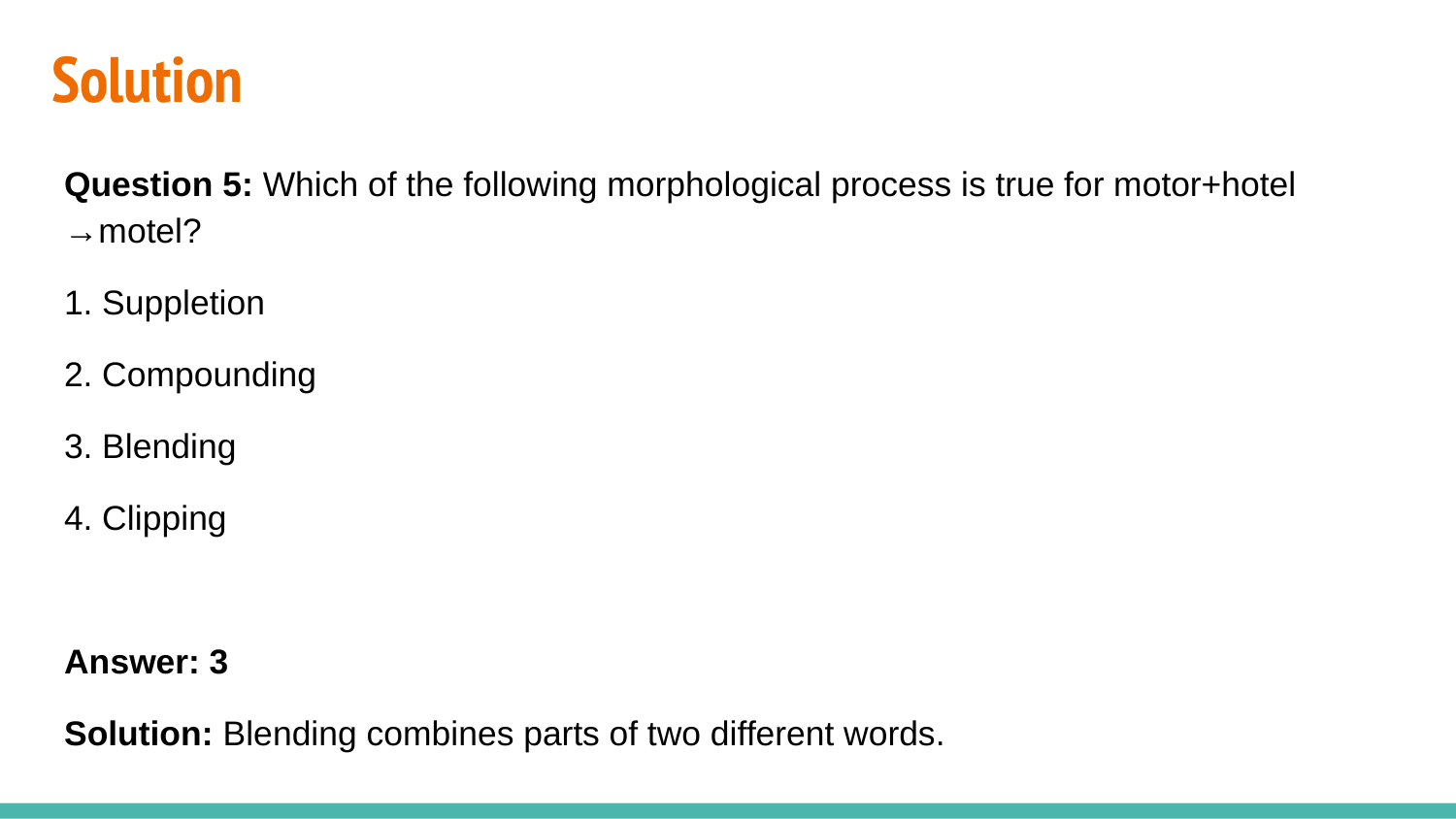

# Solution
Question 5: Which of the following morphological process is true for motor+hotel →motel?
1. Suppletion
2. Compounding
3. Blending
4. Clipping

Answer: 3
Solution: Blending combines parts of two different words.